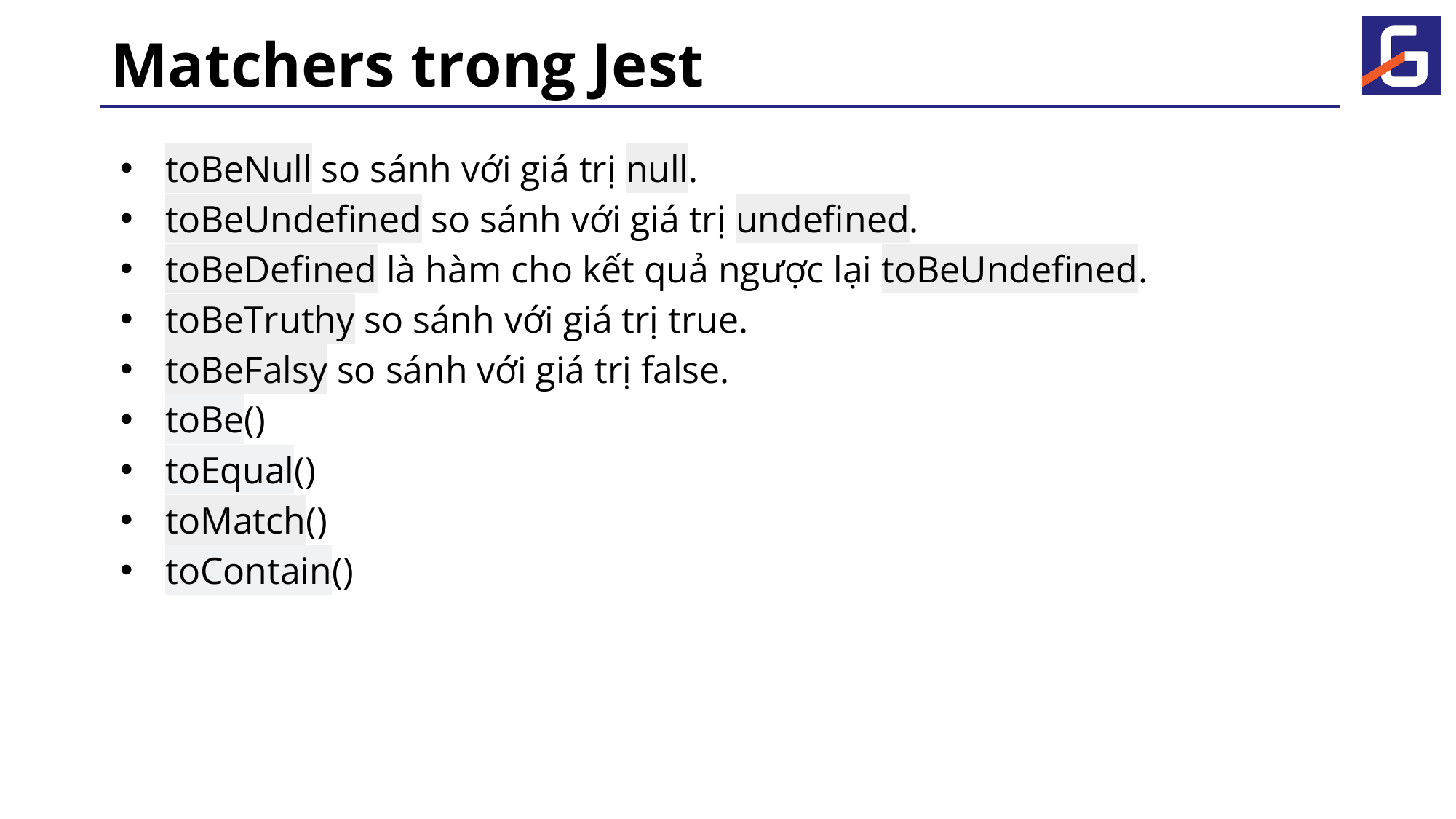

# Matchers trong Jest
toBeNull so sánh với giá trị null.
toBeUndefined so sánh với giá trị undefined.
toBeDefined là hàm cho kết quả ngược lại toBeUndefined.
toBeTruthy so sánh với giá trị true.
toBeFalsy so sánh với giá trị false.
toBe()
toEqual()
toMatch()
toContain()